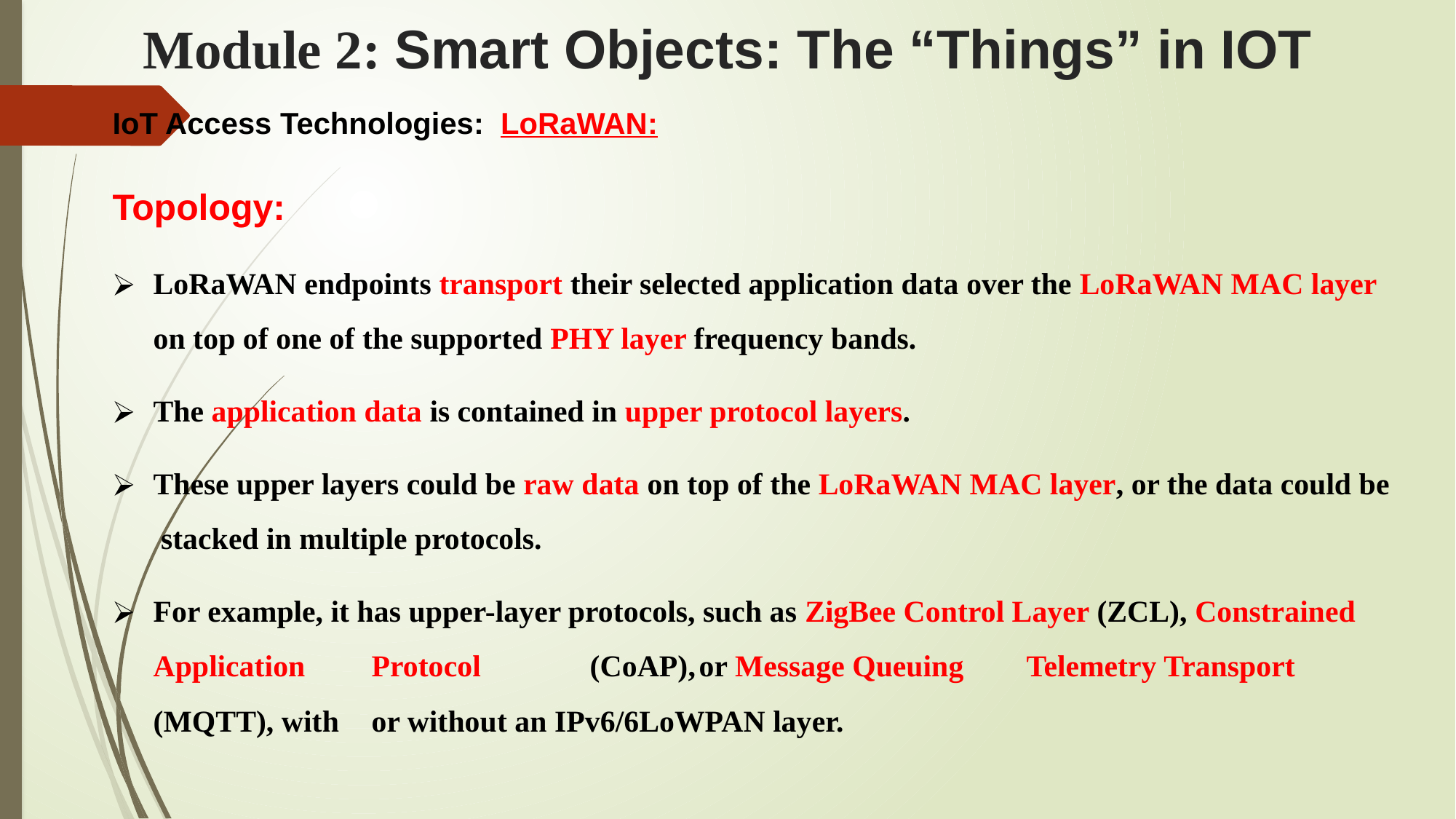

# Module 2: Smart Objects: The “Things” in IOT
IoT Access Technologies:  LoRaWAN:

Topology:
LoRaWAN endpoints transport their selected application data over the LoRaWAN MAC layer  on top of one of the supported PHY layer frequency bands.
The application data is contained in upper protocol layers.
These upper layers could be raw data on top of the LoRaWAN MAC layer, or the data could be  stacked in multiple protocols.
For example, it has upper-layer protocols, such as ZigBee Control Layer (ZCL), Constrained Application	Protocol	(CoAP),	or Message Queuing	Telemetry Transport	(MQTT), with	or without an IPv6/6LoWPAN layer.